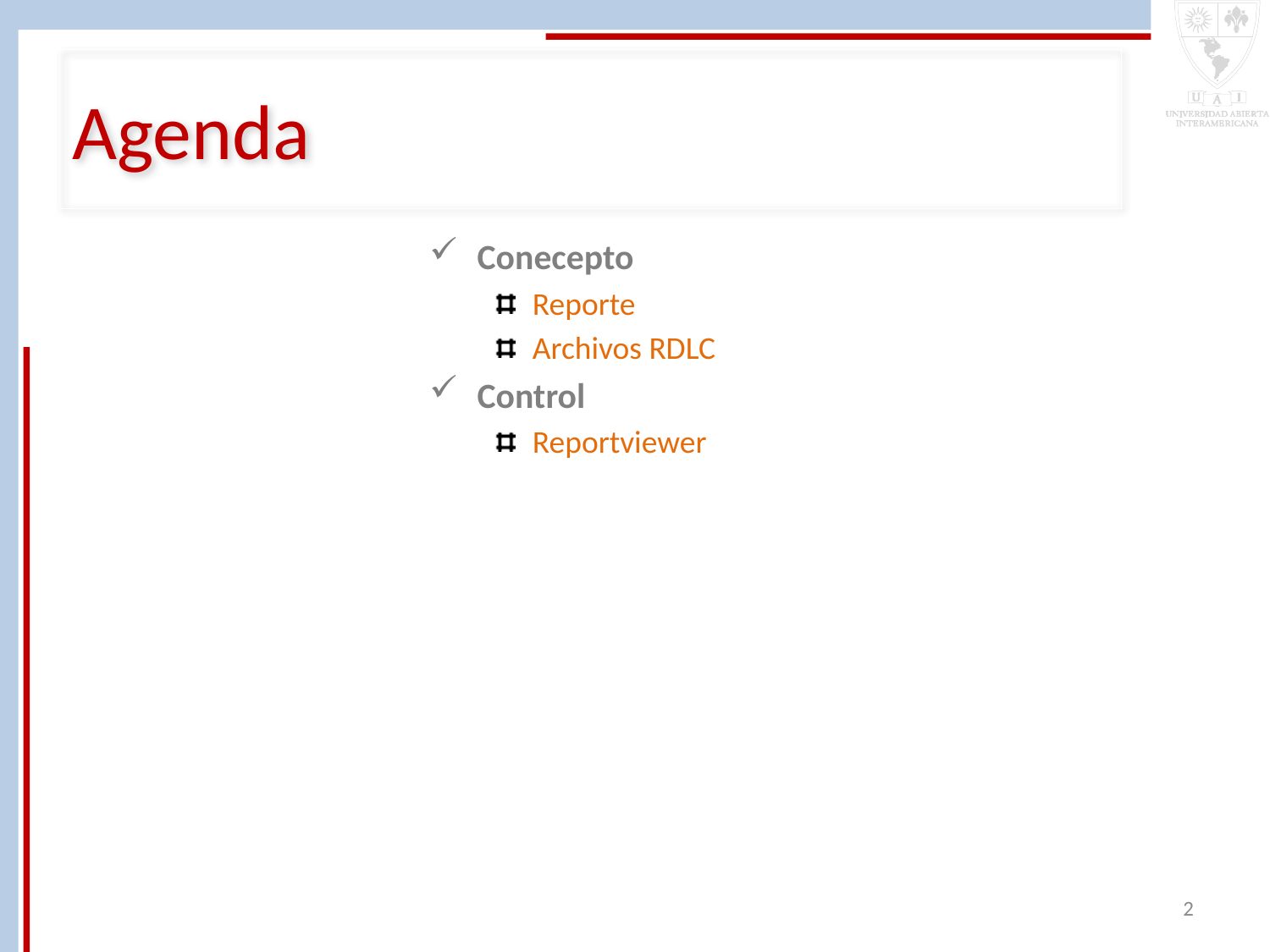

# Agenda
Conecepto
Reporte
Archivos RDLC
Control
Reportviewer

2